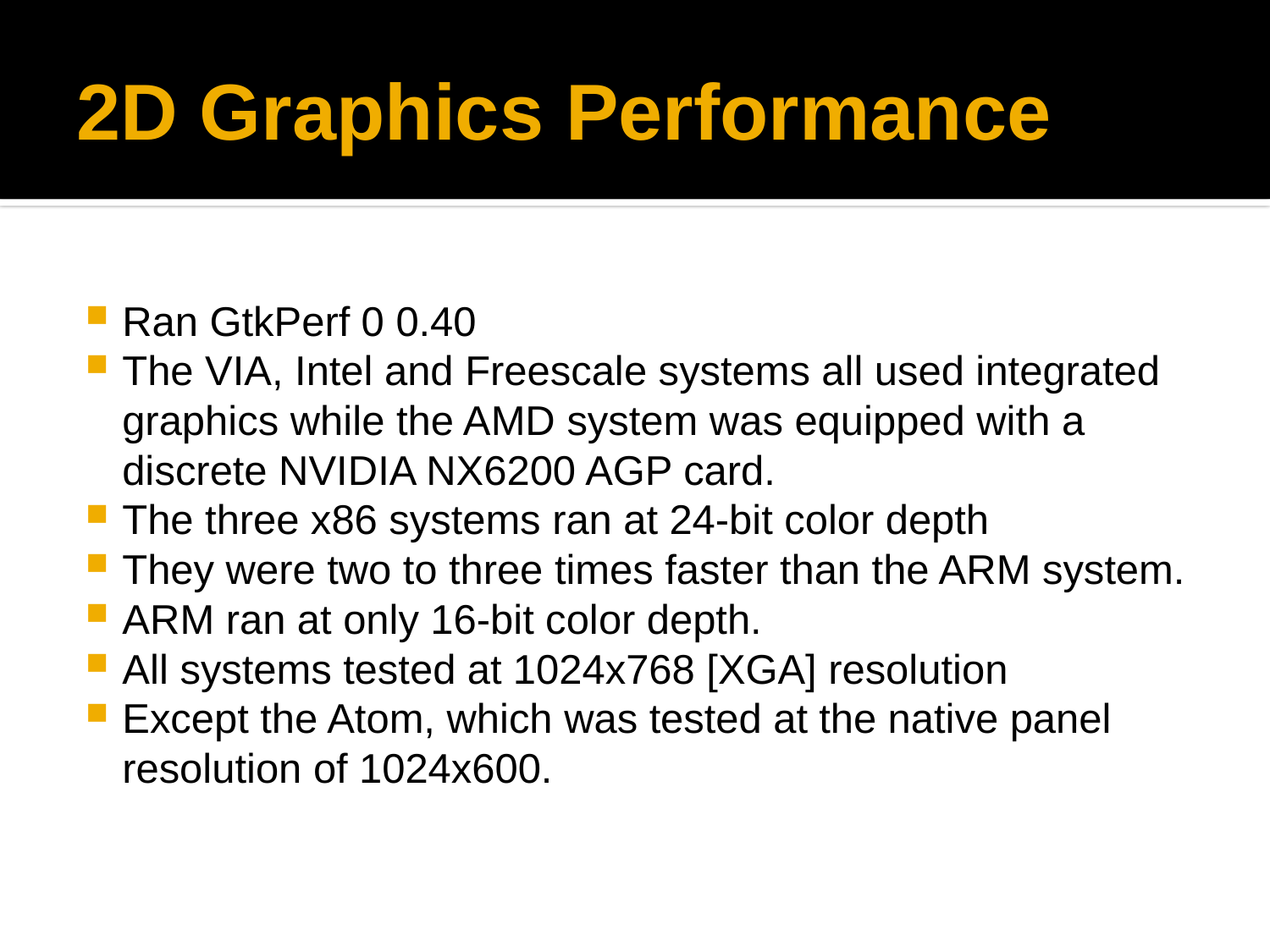

# 2D Graphics Performance

Ran GtkPerf 0 0.40
The VIA, Intel and Freescale systems all used integrated graphics while the AMD system was equipped with a discrete NVIDIA NX6200 AGP card.
The three x86 systems ran at 24-bit color depth
They were two to three times faster than the ARM system.
ARM ran at only 16-bit color depth.
All systems tested at 1024x768 [XGA] resolution
Except the Atom, which was tested at the native panel resolution of 1024x600.